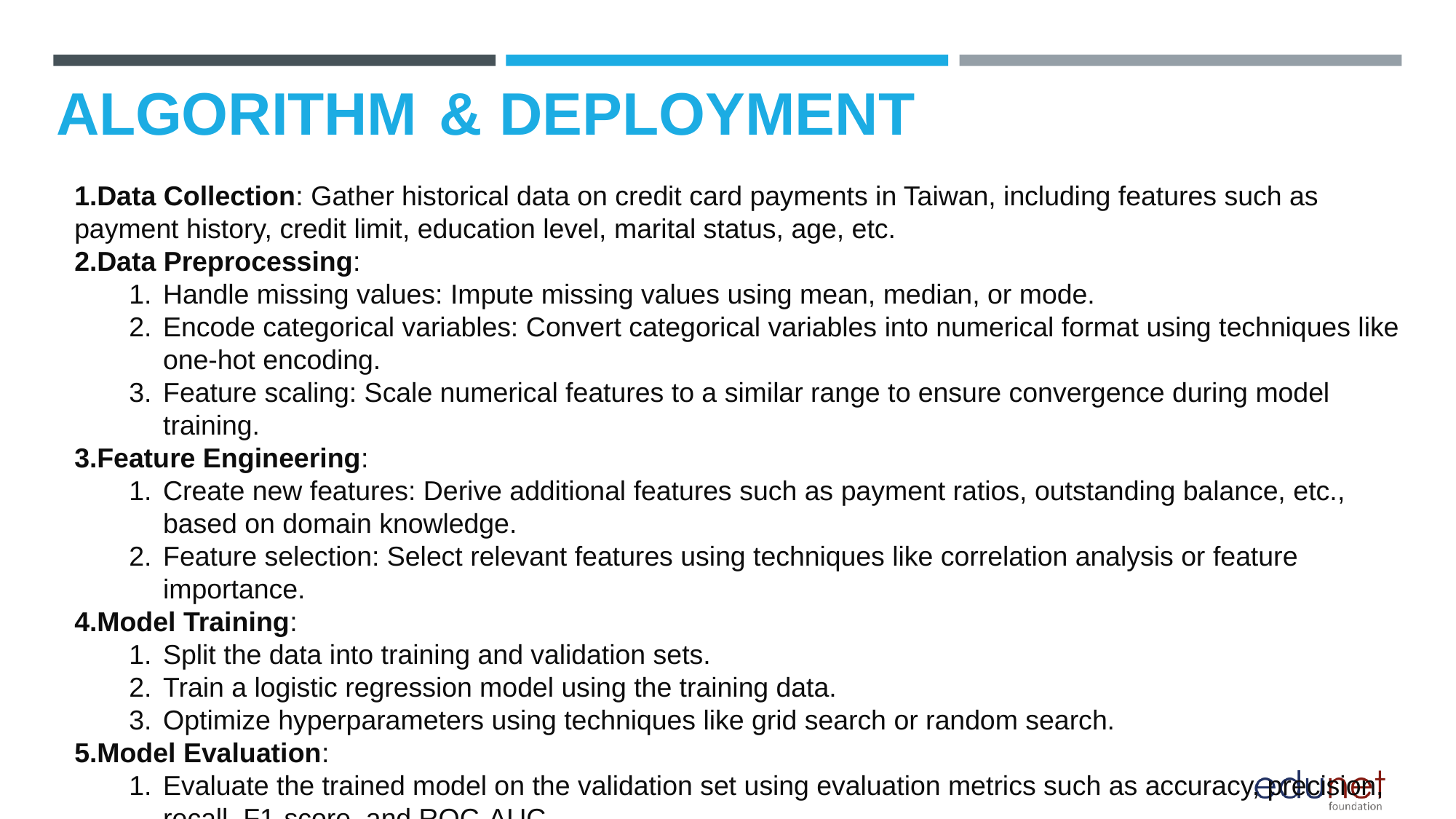

# ALGORITHM & DEPLOYMENT
Data Collection: Gather historical data on credit card payments in Taiwan, including features such as payment history, credit limit, education level, marital status, age, etc.
Data Preprocessing:
Handle missing values: Impute missing values using mean, median, or mode.
Encode categorical variables: Convert categorical variables into numerical format using techniques like one-hot encoding.
Feature scaling: Scale numerical features to a similar range to ensure convergence during model training.
Feature Engineering:
Create new features: Derive additional features such as payment ratios, outstanding balance, etc., based on domain knowledge.
Feature selection: Select relevant features using techniques like correlation analysis or feature importance.
Model Training:
Split the data into training and validation sets.
Train a logistic regression model using the training data.
Optimize hyperparameters using techniques like grid search or random search.
Model Evaluation:
Evaluate the trained model on the validation set using evaluation metrics such as accuracy, precision, recall, F1-score, and ROC-AUC.
Use the K-S statistic to assess the discriminatory power of the model.